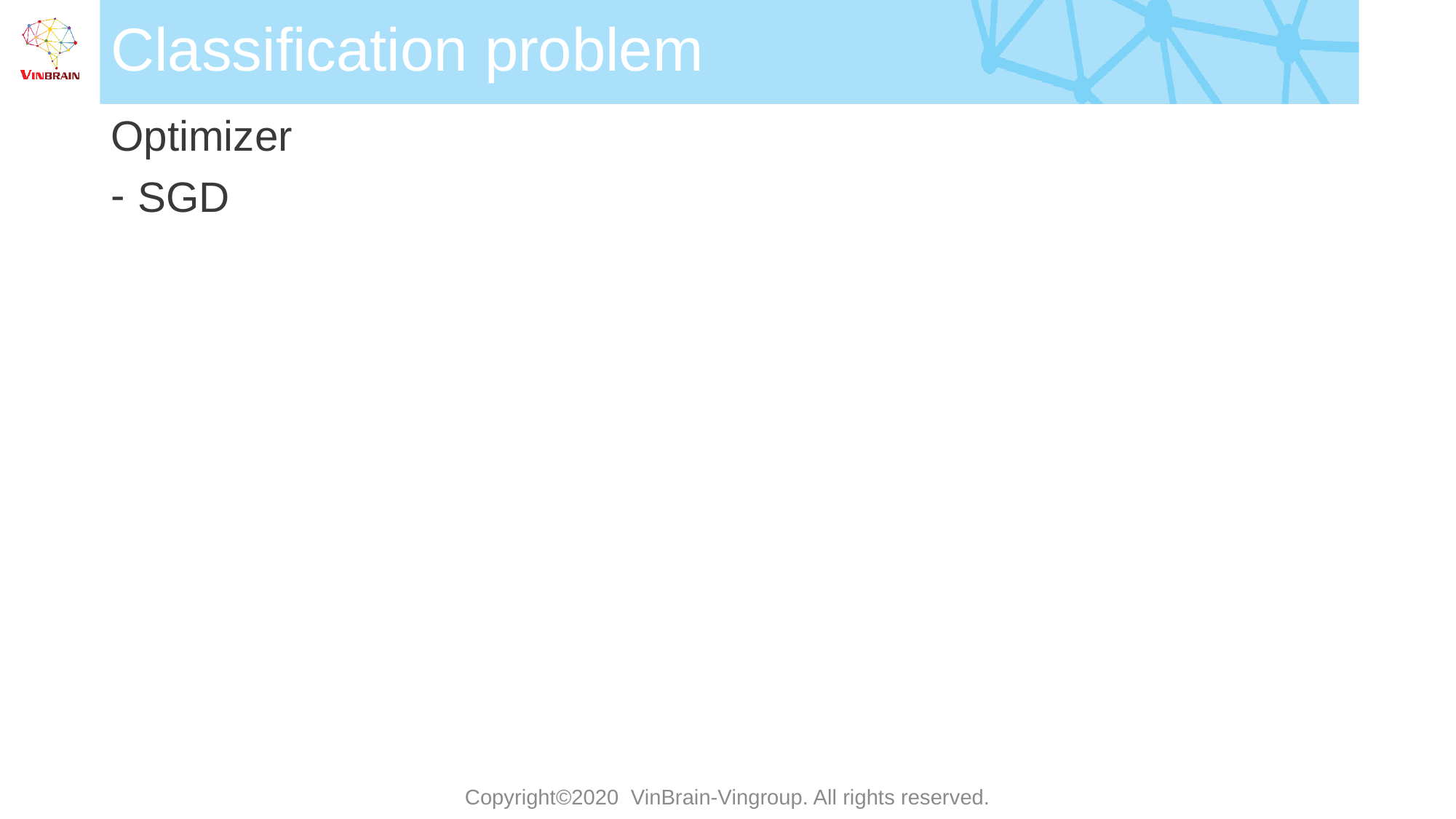

# Classification problem
Optimizer
SGD

Copyright©2020  VinBrain-Vingroup. All rights reserved.